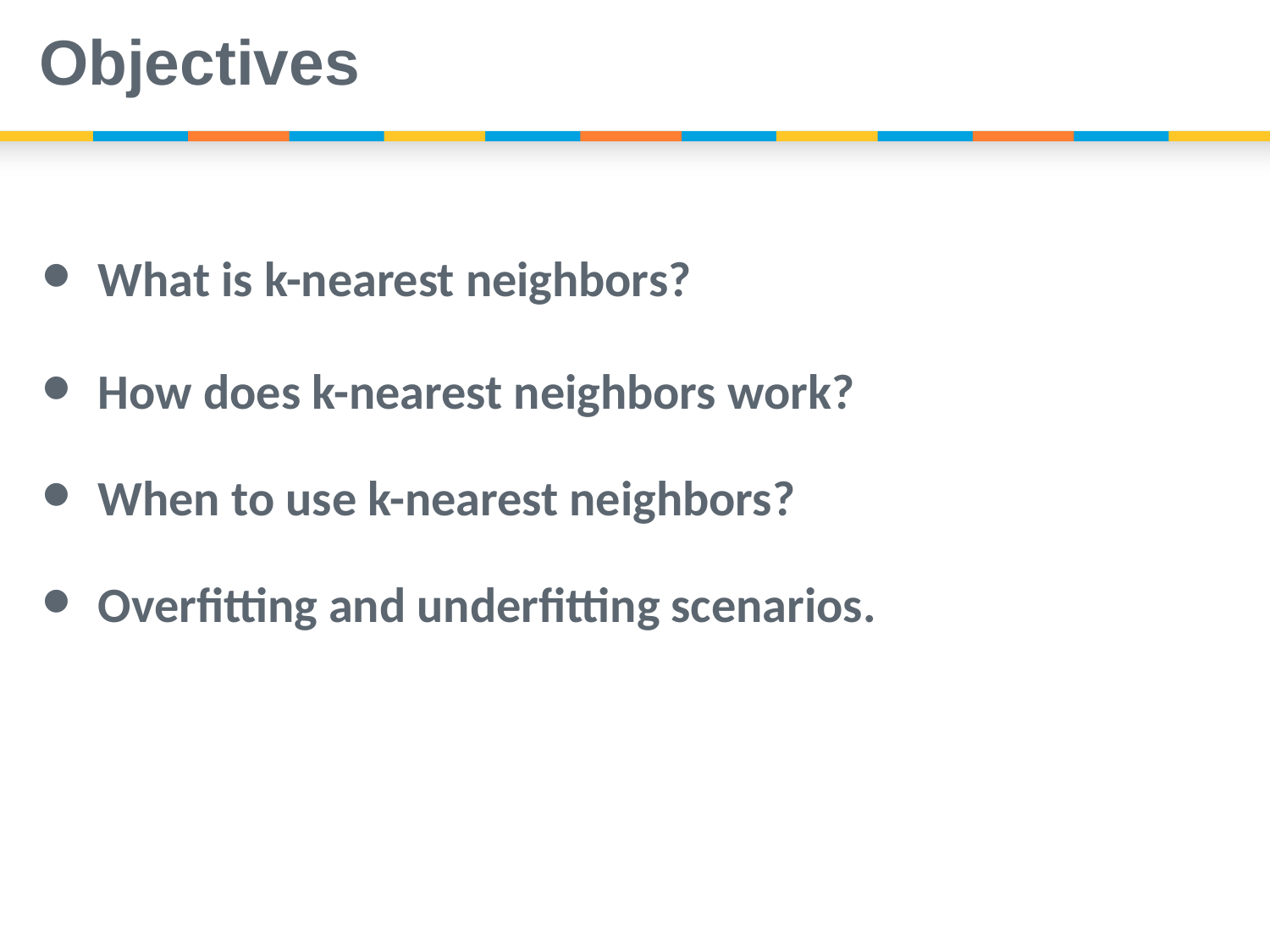

# Objectives
What is k-nearest neighbors?
How does k-nearest neighbors work?
When to use k-nearest neighbors?
Overfitting and underfitting scenarios.